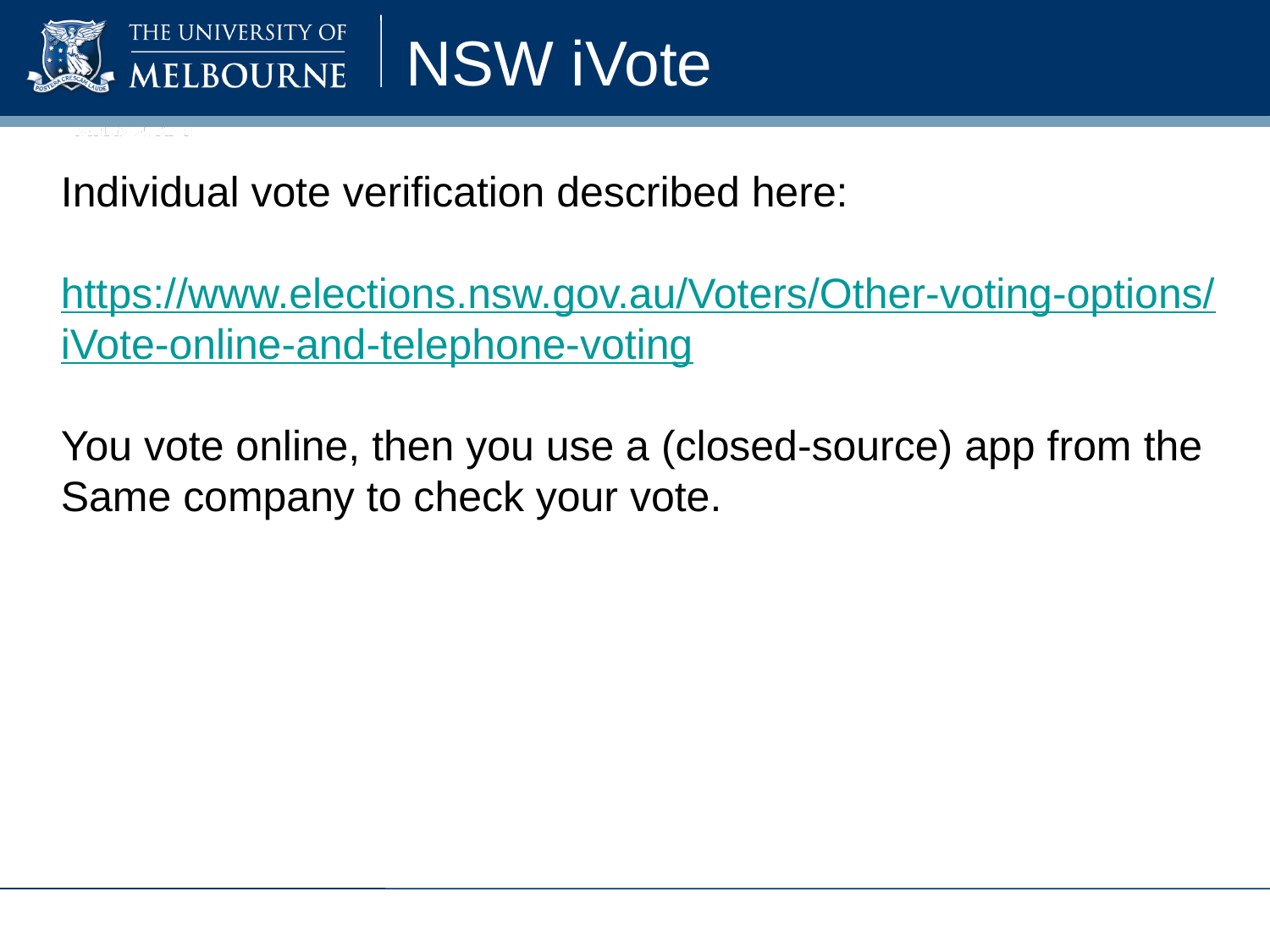

NSW iVote
Individual vote verification described here:

https://www.elections.nsw.gov.au/Voters/Other-voting-options/
iVote-online-and-telephone-voting

You vote online, then you use a (closed-source) app from the
Same company to check your vote.